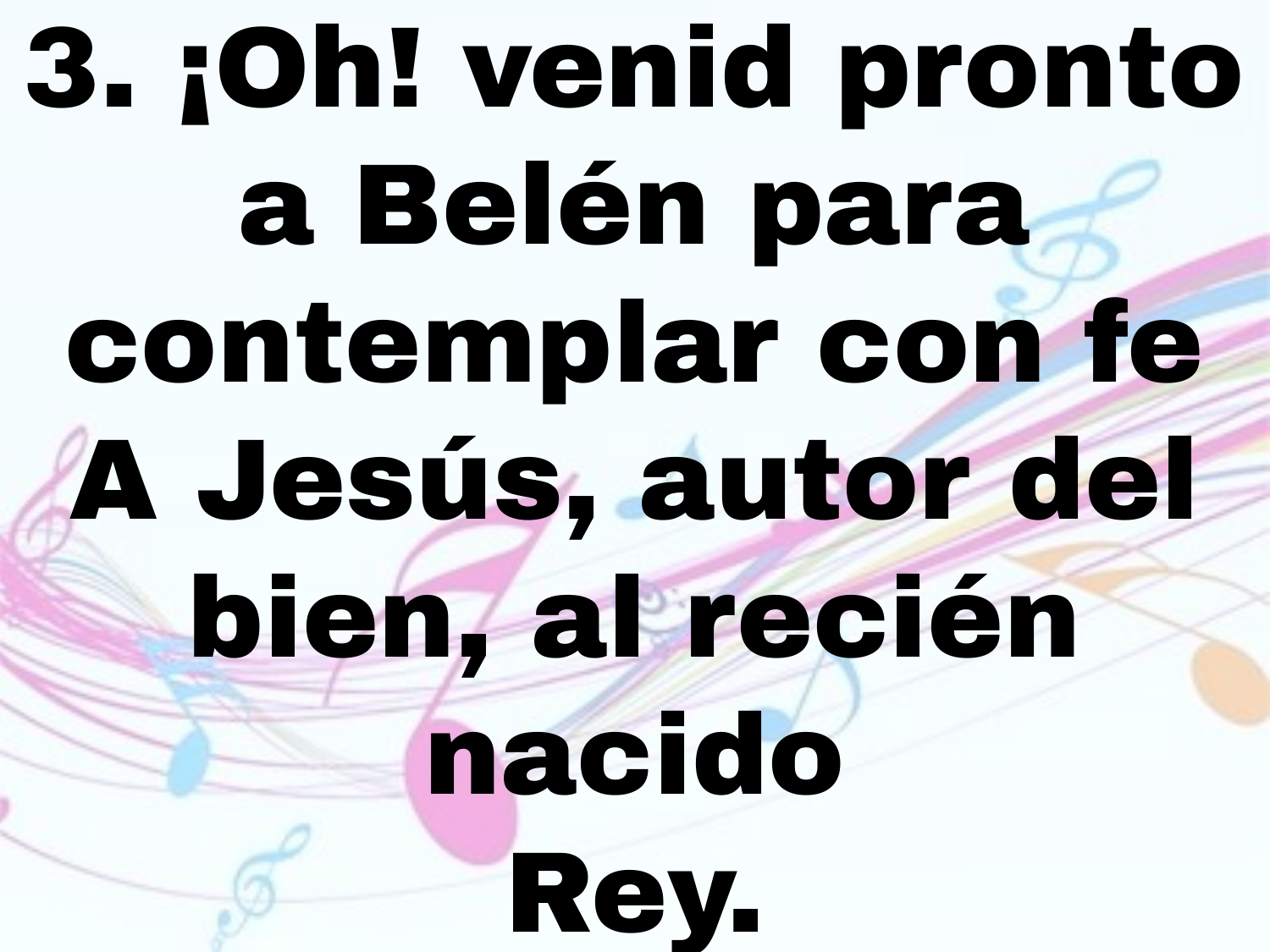

3. ¡Oh! venid pronto a Belén para
contemplar con fe
A Jesús, autor del bien, al recién nacido
Rey.